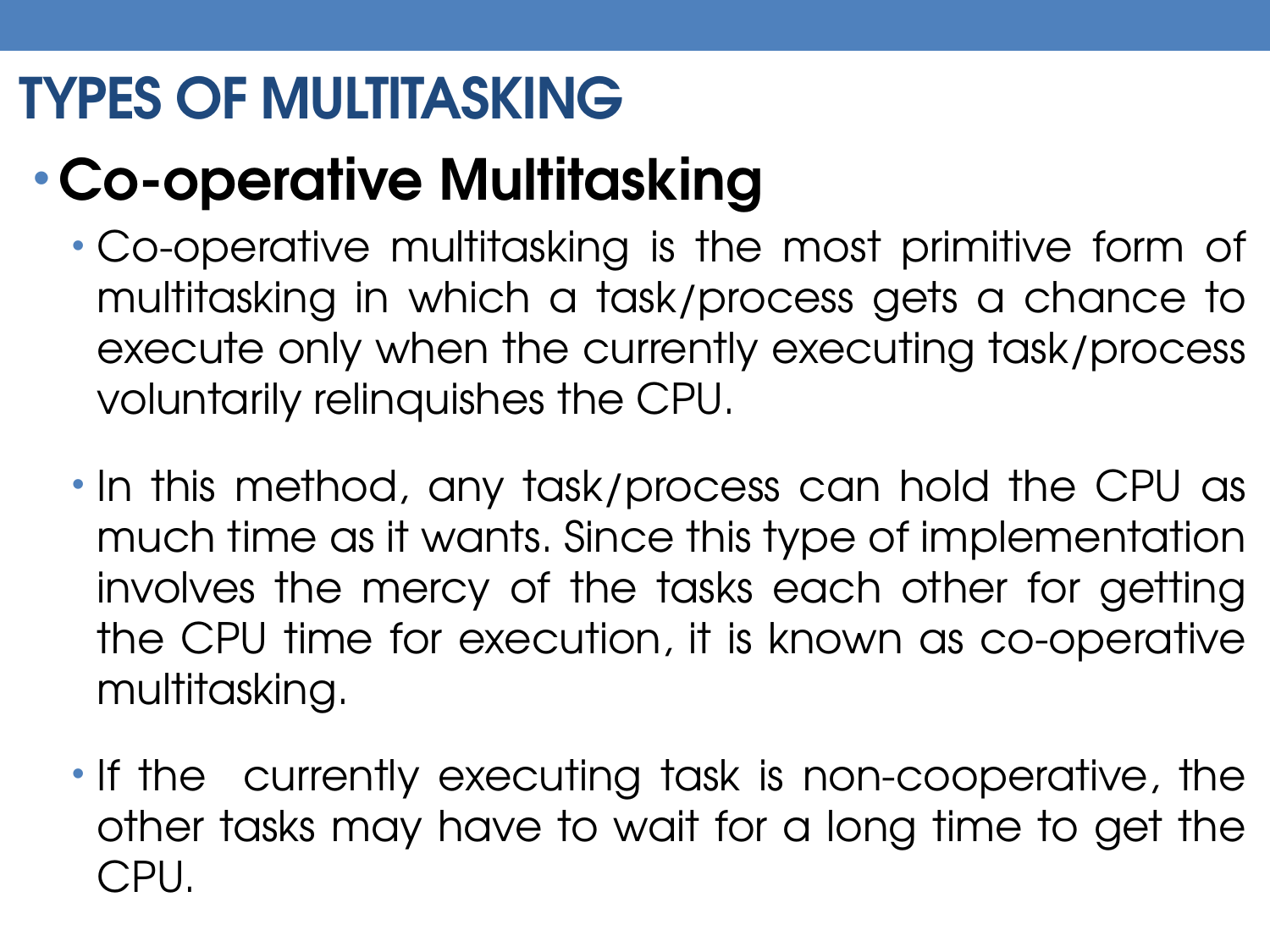

# TYPES OF MULTITASKING
Co-operative Multitasking
Co-operative multitasking is the most primitive form of multitasking in which a task/process gets a chance to execute only when the currently executing task/process voluntarily relinquishes the CPU.

In this method, any task/process can hold the CPU as much time as it wants. Since this type of implementation involves the mercy of the tasks each other for getting the CPU time for execution, it is known as co-operative multitasking.

If the  currently executing task is non-cooperative, the other tasks may have to wait for a long time to get the CPU.